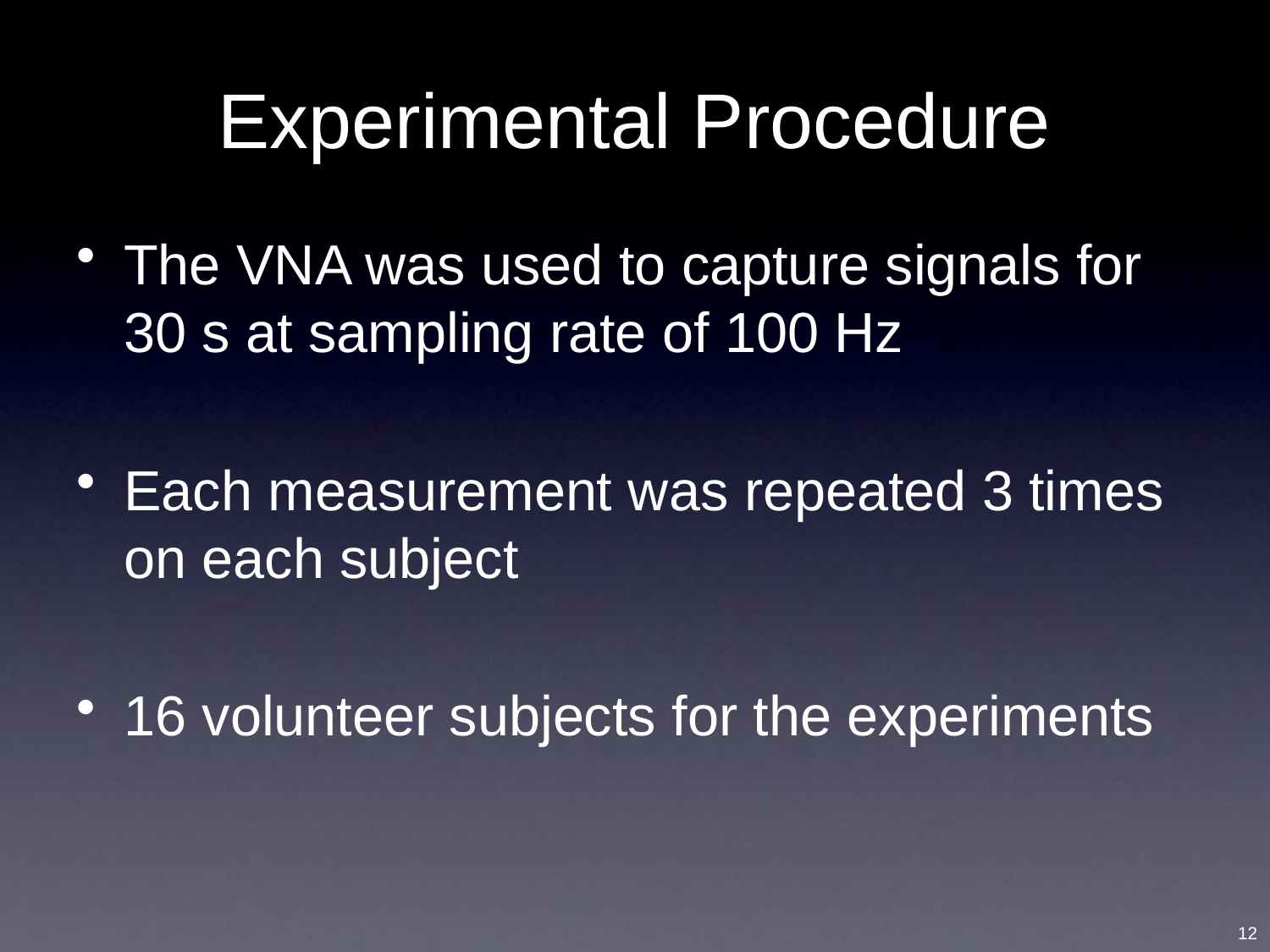

# Experimental Procedure
The VNA was used to capture signals for 30 s at sampling rate of 100 Hz

Each measurement was repeated 3 times on each subject

16 volunteer subjects for the experiments
12